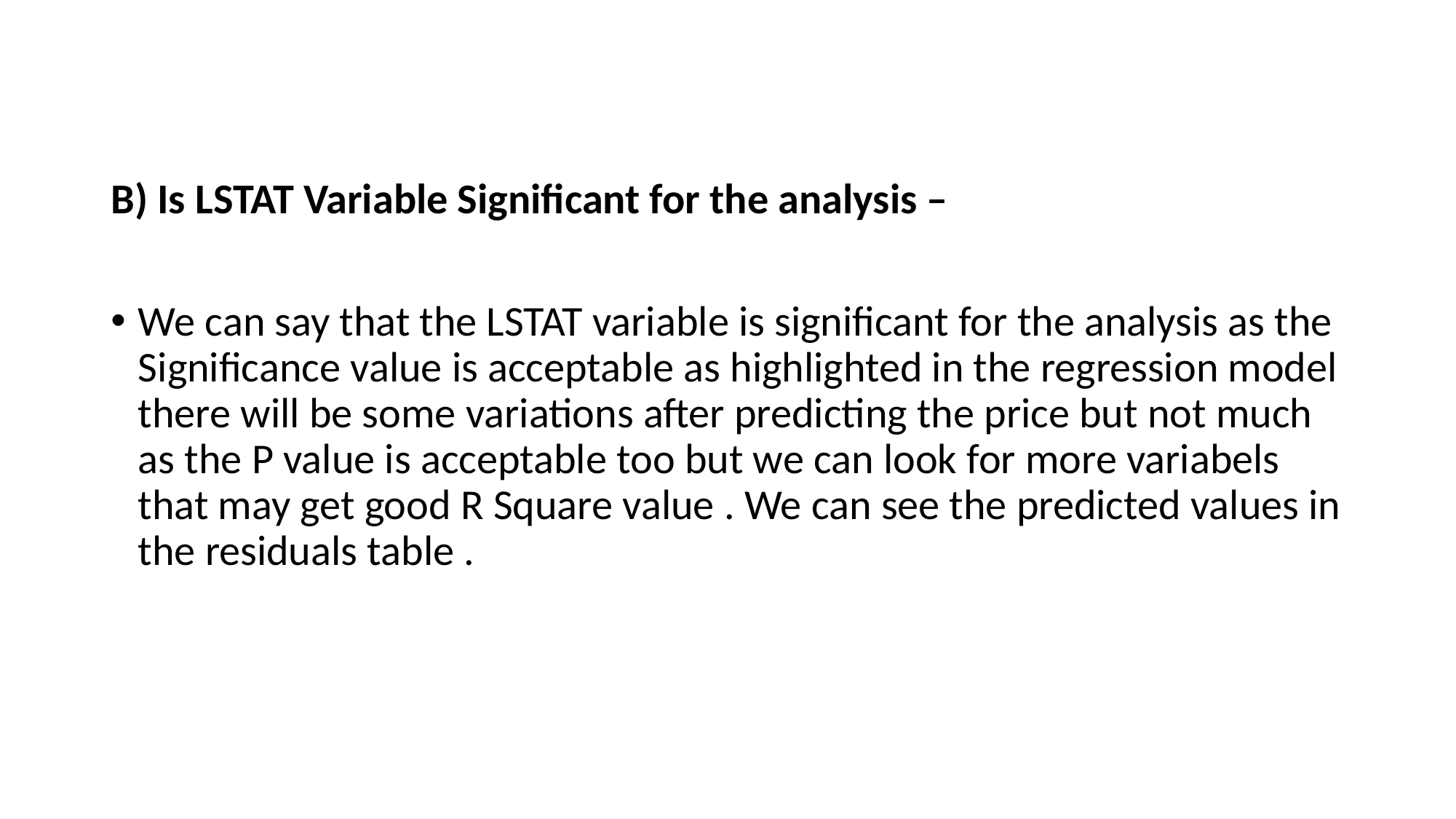

# .

B) Is LSTAT Variable Significant for the analysis –

We can say that the LSTAT variable is significant for the analysis as the Significance value is acceptable as highlighted in the regression model there will be some variations after predicting the price but not much as the P value is acceptable too but we can look for more variabels that may get good R Square value . We can see the predicted values in the residuals table .